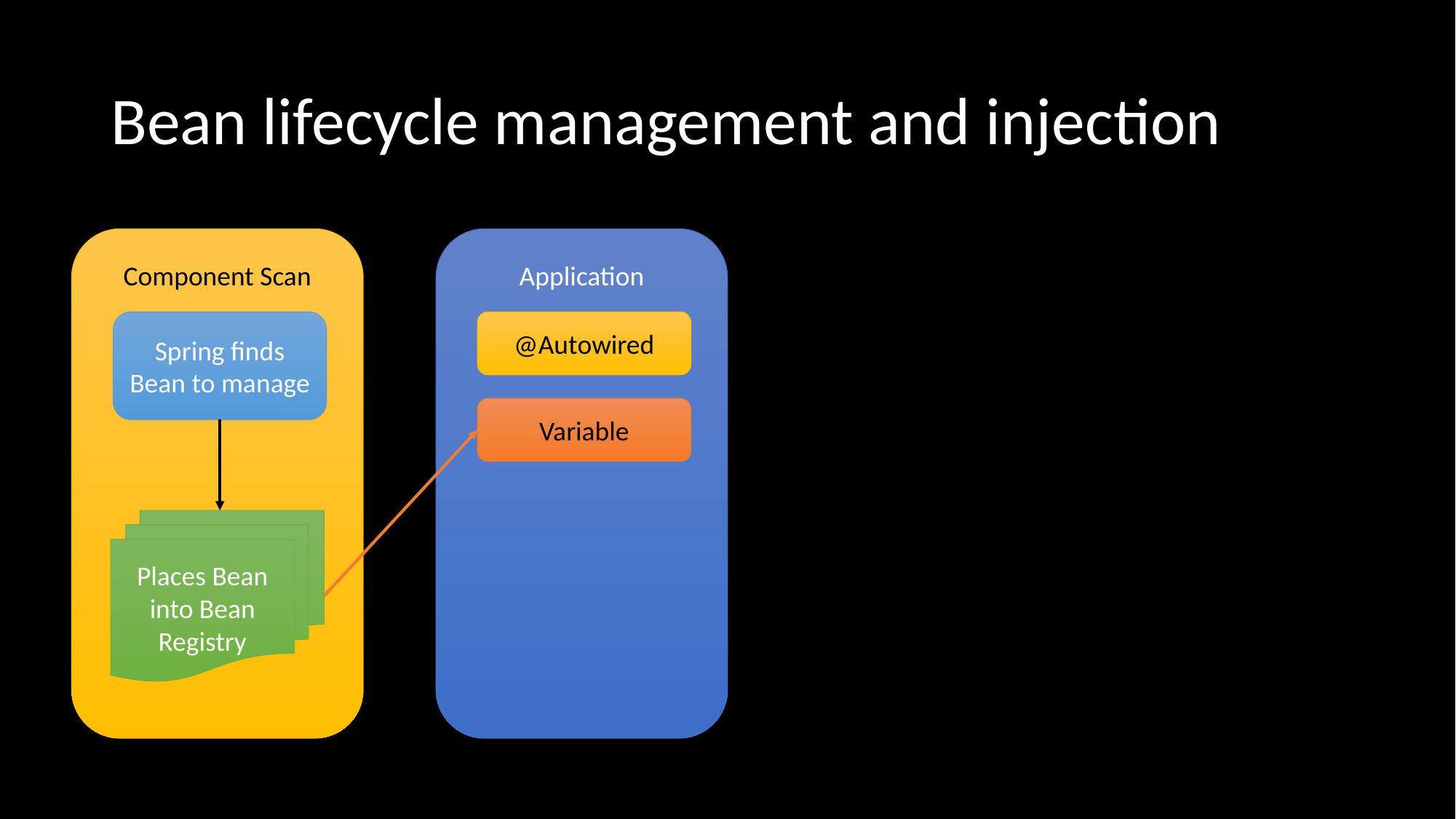

# Bean lifecycle management and injection

Component Scan
Application
Spring finds Bean to manage
@Autowired
Variable
Places Bean into Bean Registry